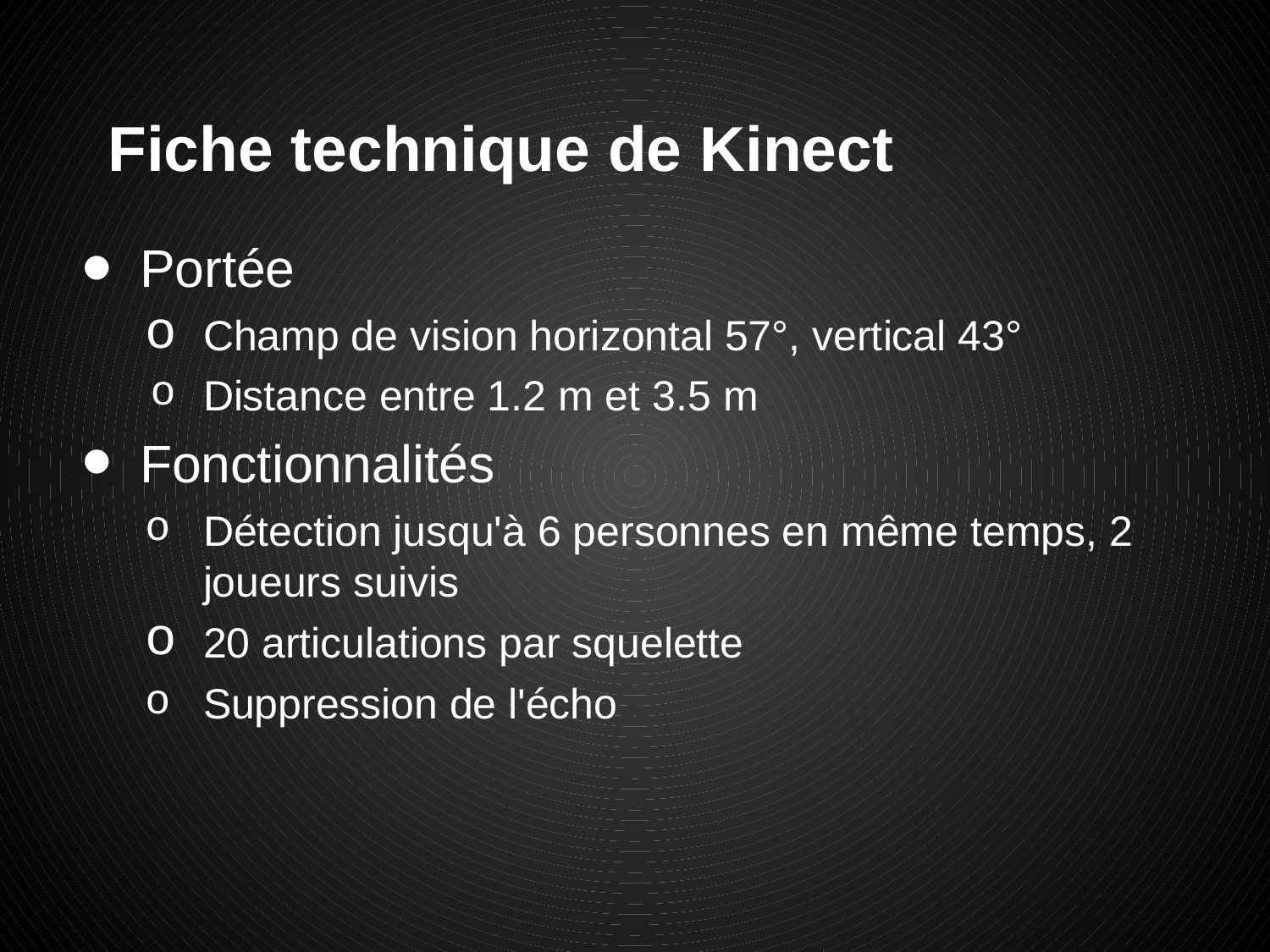

# Fiche technique de Kinect
Portée
Champ de vision horizontal 57°, vertical 43°
Distance entre 1.2 m et 3.5 m
Fonctionnalités
Détection jusqu'à 6 personnes en même temps, 2 joueurs suivis
20 articulations par squelette
Suppression de l'écho